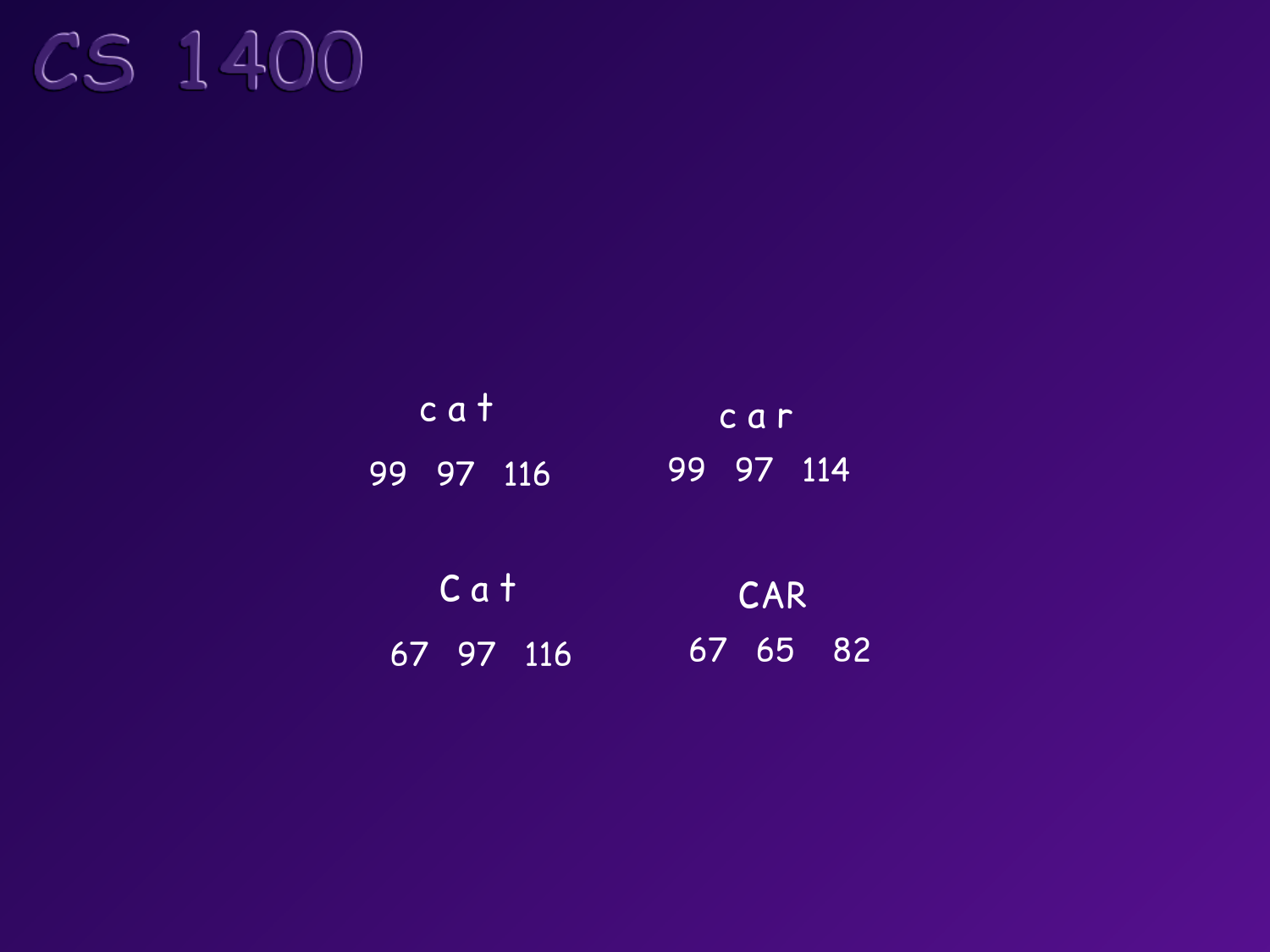

c a t
c a r
99   97   114
99   97   116
C a t
CAR
67   65    82
67   97   116